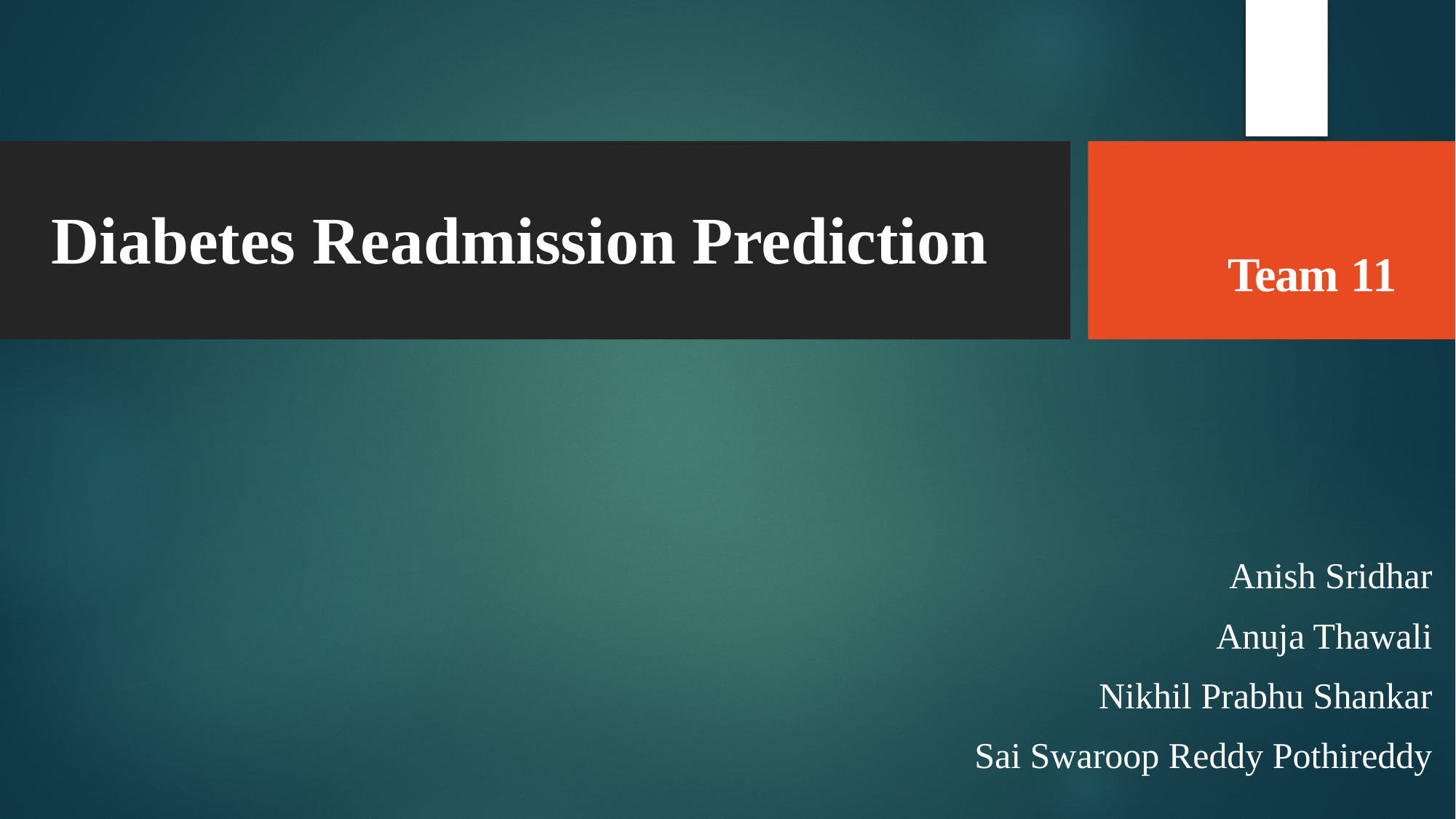

Diabetes Readmission Prediction
Team 11
Anish Sridhar
Anuja Thawali
Nikhil Prabhu Shankar
Sai Swaroop Reddy Pothireddy